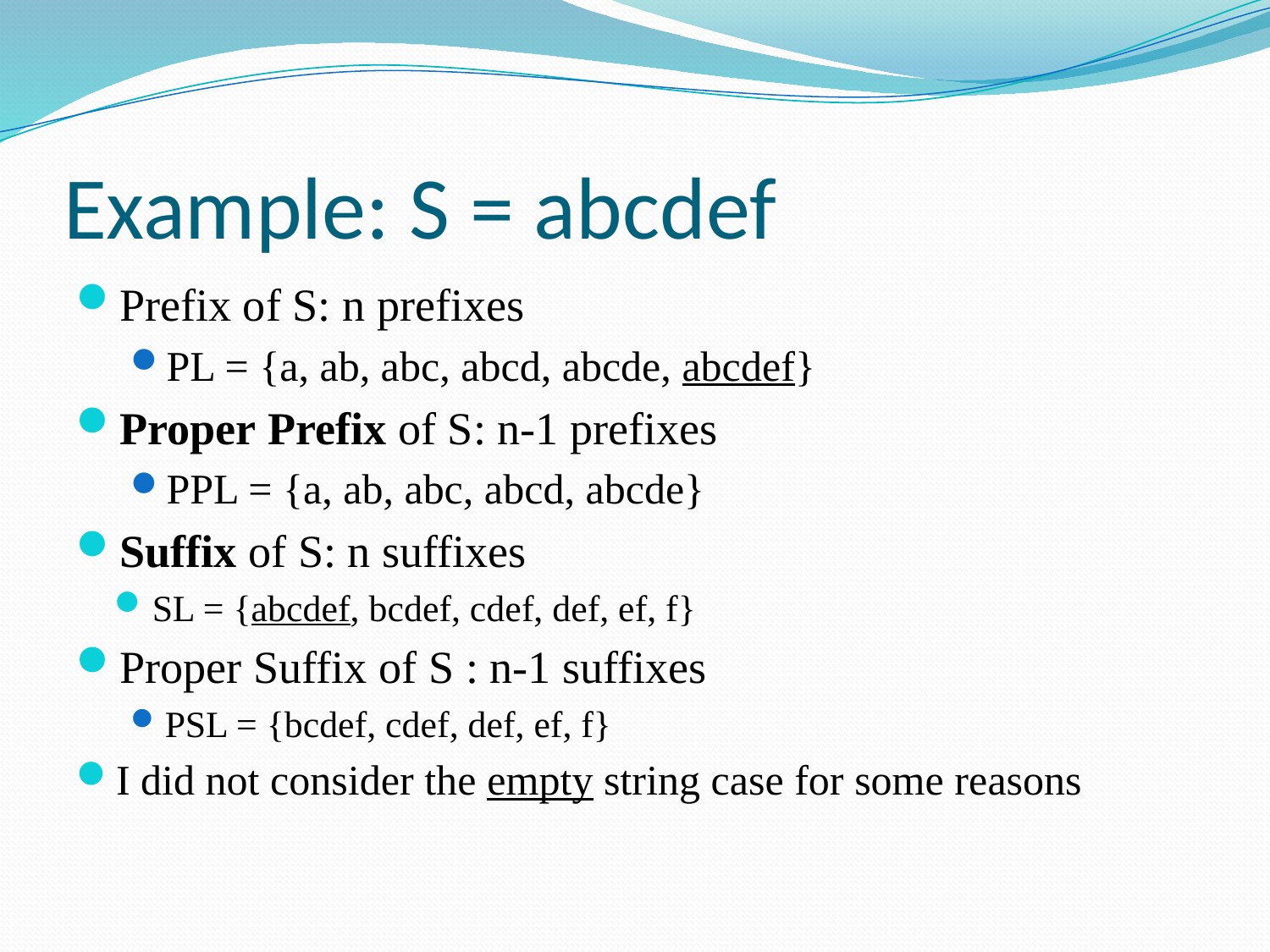

# Example: S = abcdef
Prefix of S: n prefixes
PL = {a, ab, abc, abcd, abcde, abcdef}
Proper Prefix of S: n-1 prefixes
PPL = {a, ab, abc, abcd, abcde}
Suffix of S: n suffixes
SL = {abcdef, bcdef, cdef, def, ef, f}
Proper Suffix of S : n-1 suffixes
PSL = {bcdef, cdef, def, ef, f}
I did not consider the empty string case for some reasons